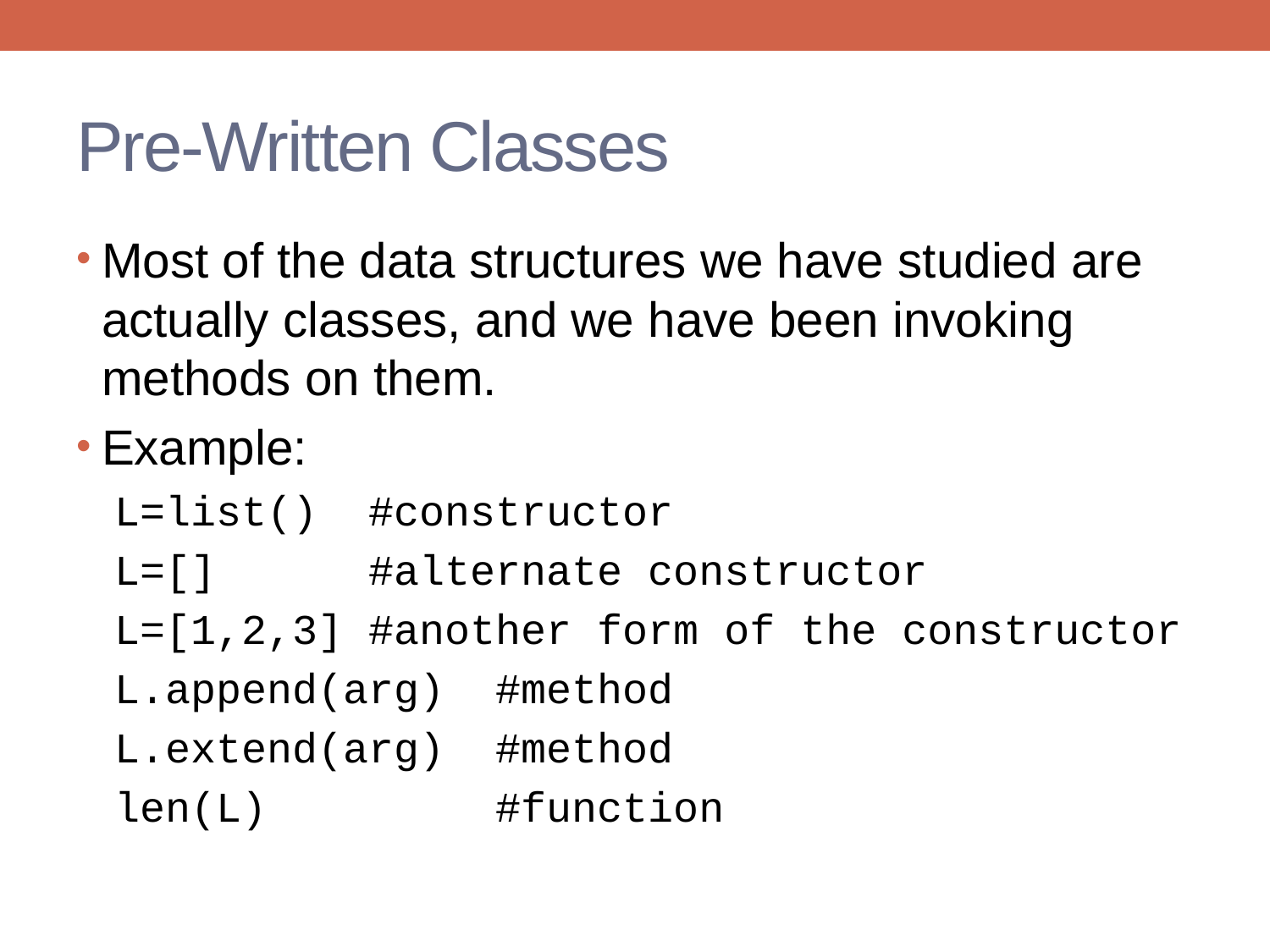

# Pre-Written Classes
Most of the data structures we have studied are actually classes, and we have been invoking methods on them.
Example:
L=list()  #constructor
L=[]      #alternate constructor
L=[1,2,3] #another form of the constructor
L.append(arg)  #method
L.extend(arg)  #method
len(L)         #function